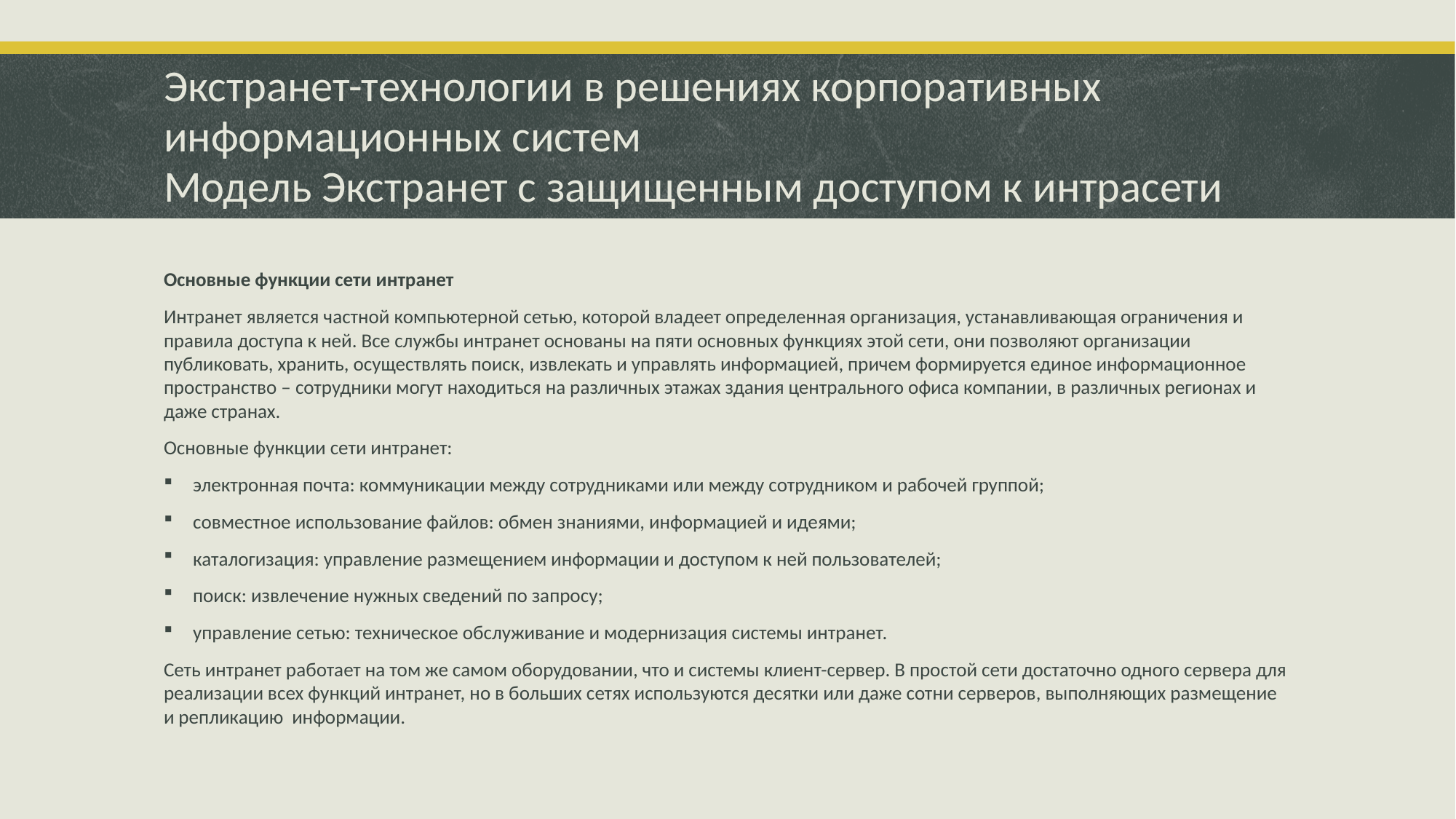

# Экстранет-технологии в решениях корпоративных информационных систем Модель Экстранет с защищенным доступом к интрасети
Основные функции сети интранет
Интранет является частной компьютерной сетью, которой владеет определенная организация, устанавливающая ограничения и правила доступа к ней. Все службы интранет основаны на пяти основных функциях этой сети, они позволяют организации публиковать, хранить, осуществлять поиск, извлекать и управлять информацией, причем формируется единое информационное пространство – сотрудники могут находиться на различных этажах здания центрального офиса компании, в различных регионах и даже странах.
Основные функции сети интранет:
электронная почта: коммуникации между сотрудниками или между сотрудником и рабочей группой;
совместное использование файлов: обмен знаниями, информацией и идеями;
каталогизация: управление размещением информации и доступом к ней пользователей;
поиск: извлечение нужных сведений по запросу;
управление сетью: техническое обслуживание и модернизация системы интранет.
Сеть интранет работает на том же самом оборудовании, что и системы клиент-сервер. В простой сети достаточно одного сервера для реализации всех функций интранет, но в больших сетях используются десятки или даже сотни серверов, выполняющих размещение и репликацию  информации.